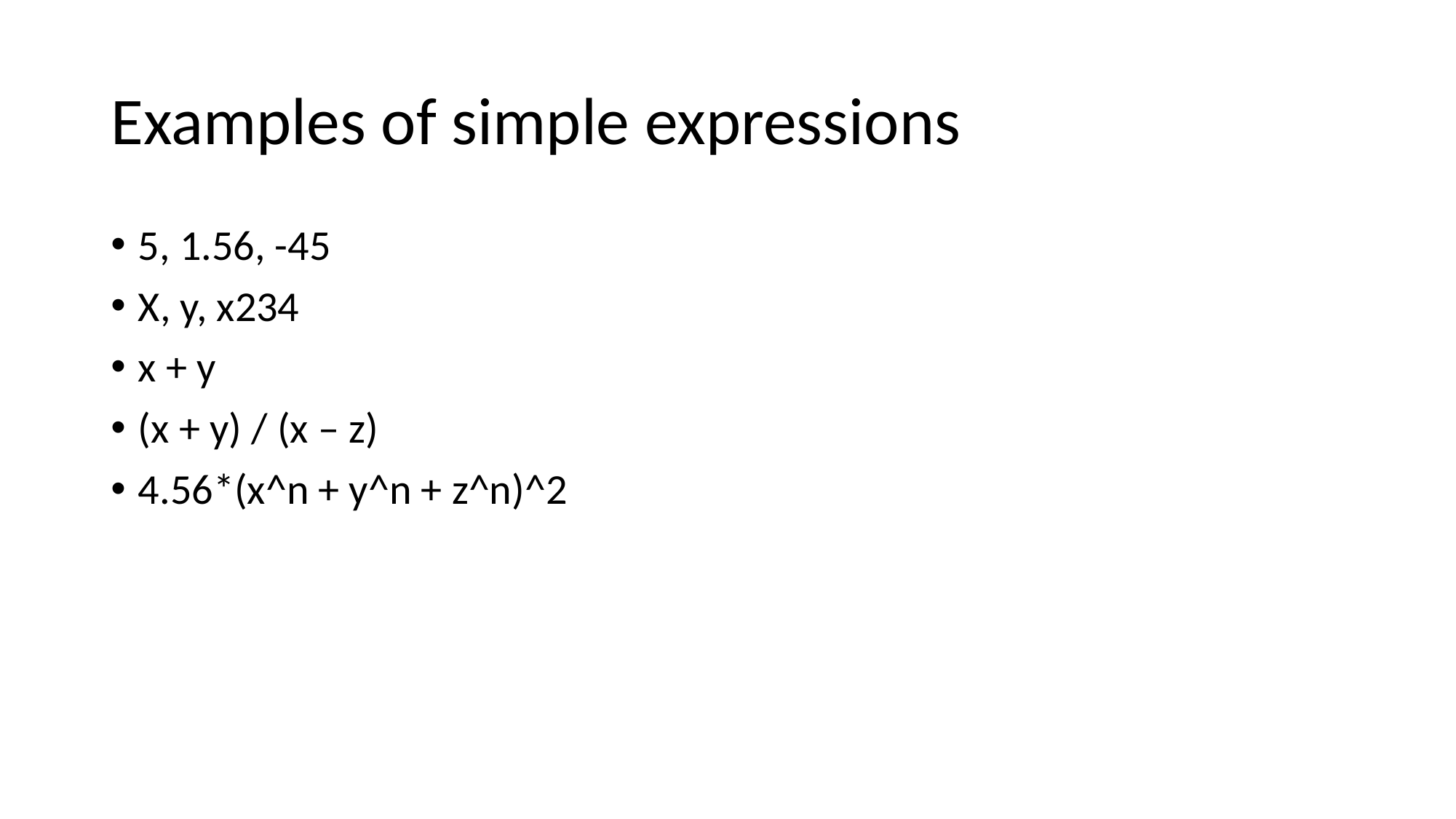

# Examples of simple expressions
5, 1.56, -45
X, y, x234
x + y
(x + y) / (x – z)
4.56*(x^n + y^n + z^n)^2